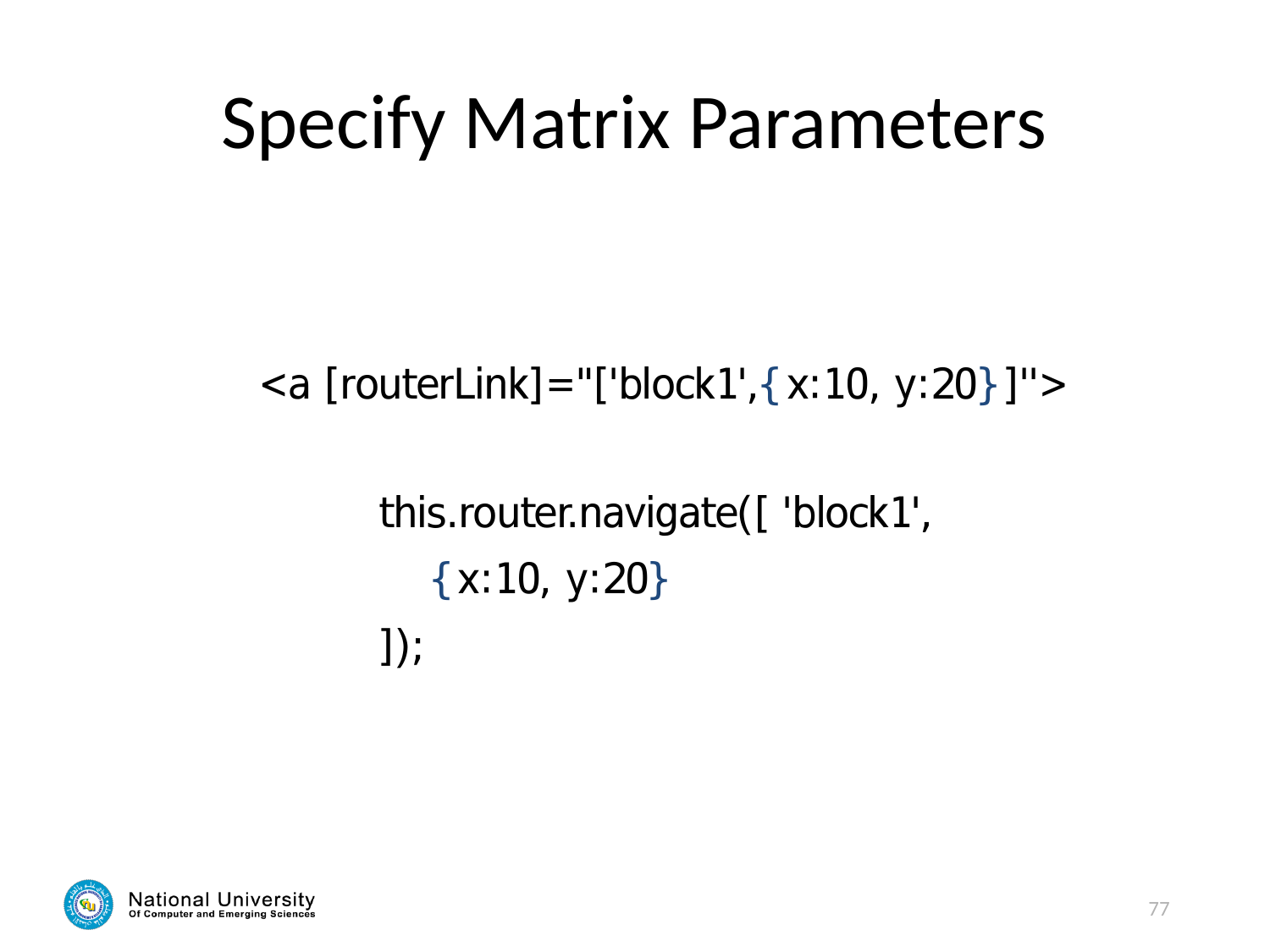

# Specify Matrix Parameters
<a [routerLink]="['block1',{x:10, y:20}]''>
this.router.navigate([ 'block1',
    {x:10, y:20}
]);
77